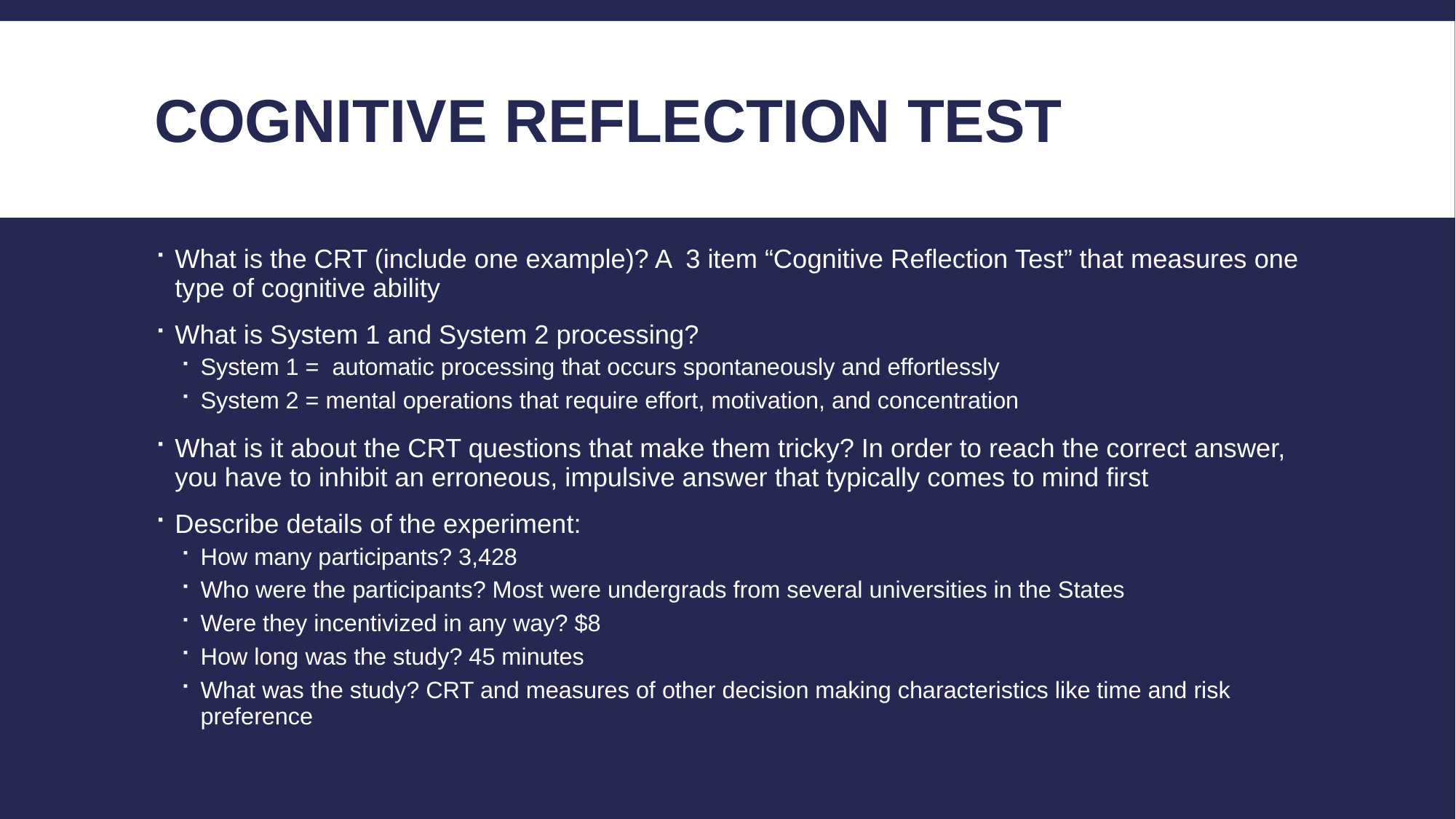

# Cognitive Reflection test
What is the CRT (include one example)? A  3 item “Cognitive Reflection Test” that measures one type of cognitive ability
What is System 1 and System 2 processing?
System 1 =  automatic processing that occurs spontaneously and effortlessly
System 2 = mental operations that require effort, motivation, and concentration
What is it about the CRT questions that make them tricky? In order to reach the correct answer, you have to inhibit an erroneous, impulsive answer that typically comes to mind first
Describe details of the experiment:
How many participants? 3,428
Who were the participants? Most were undergrads from several universities in the States
Were they incentivized in any way? $8
How long was the study? 45 minutes
What was the study? CRT and measures of other decision making characteristics like time and risk preference